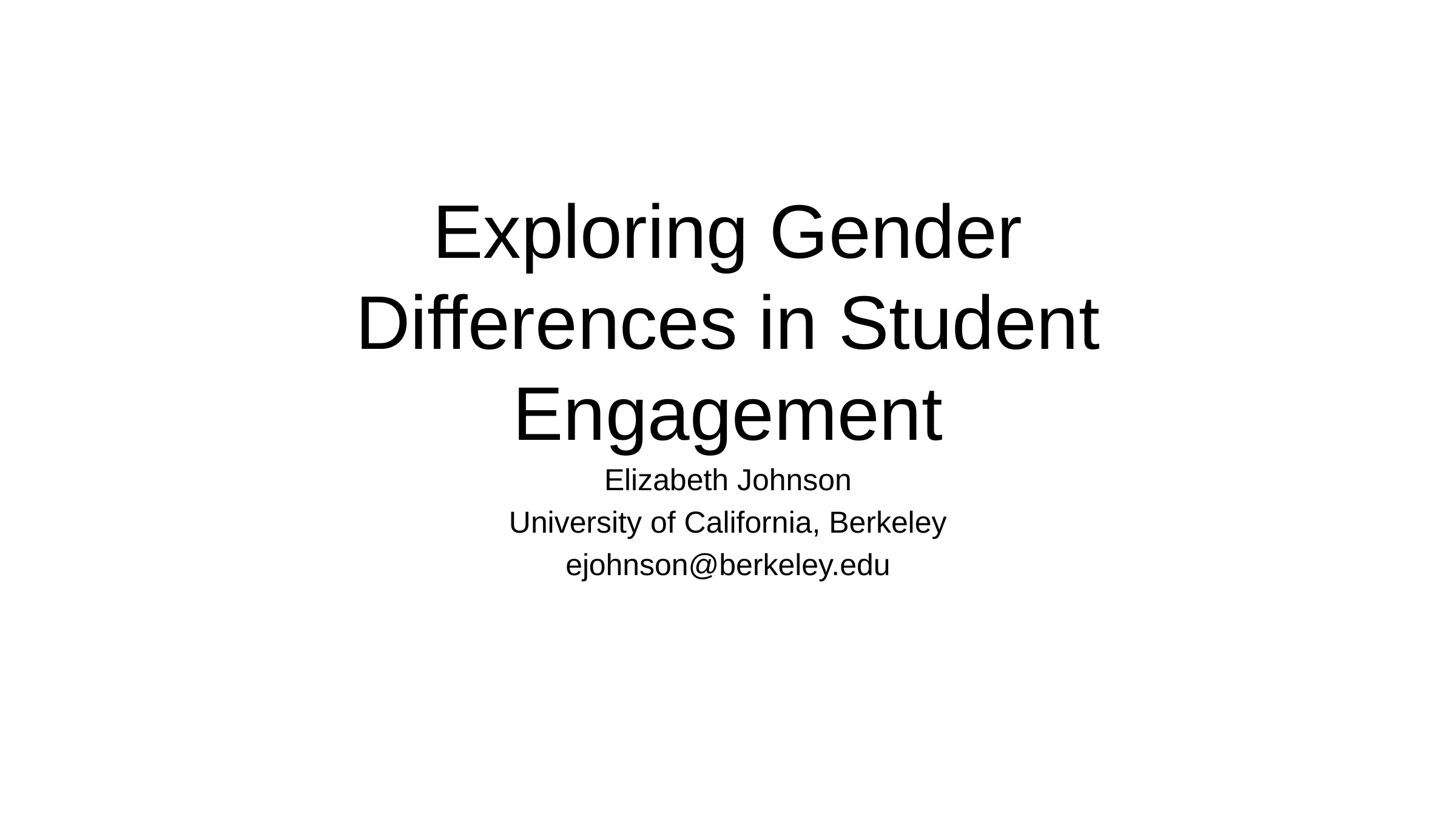

# Exploring Gender Differences in Student Engagement
Elizabeth Johnson
University of California, Berkeley
ejohnson@berkeley.edu